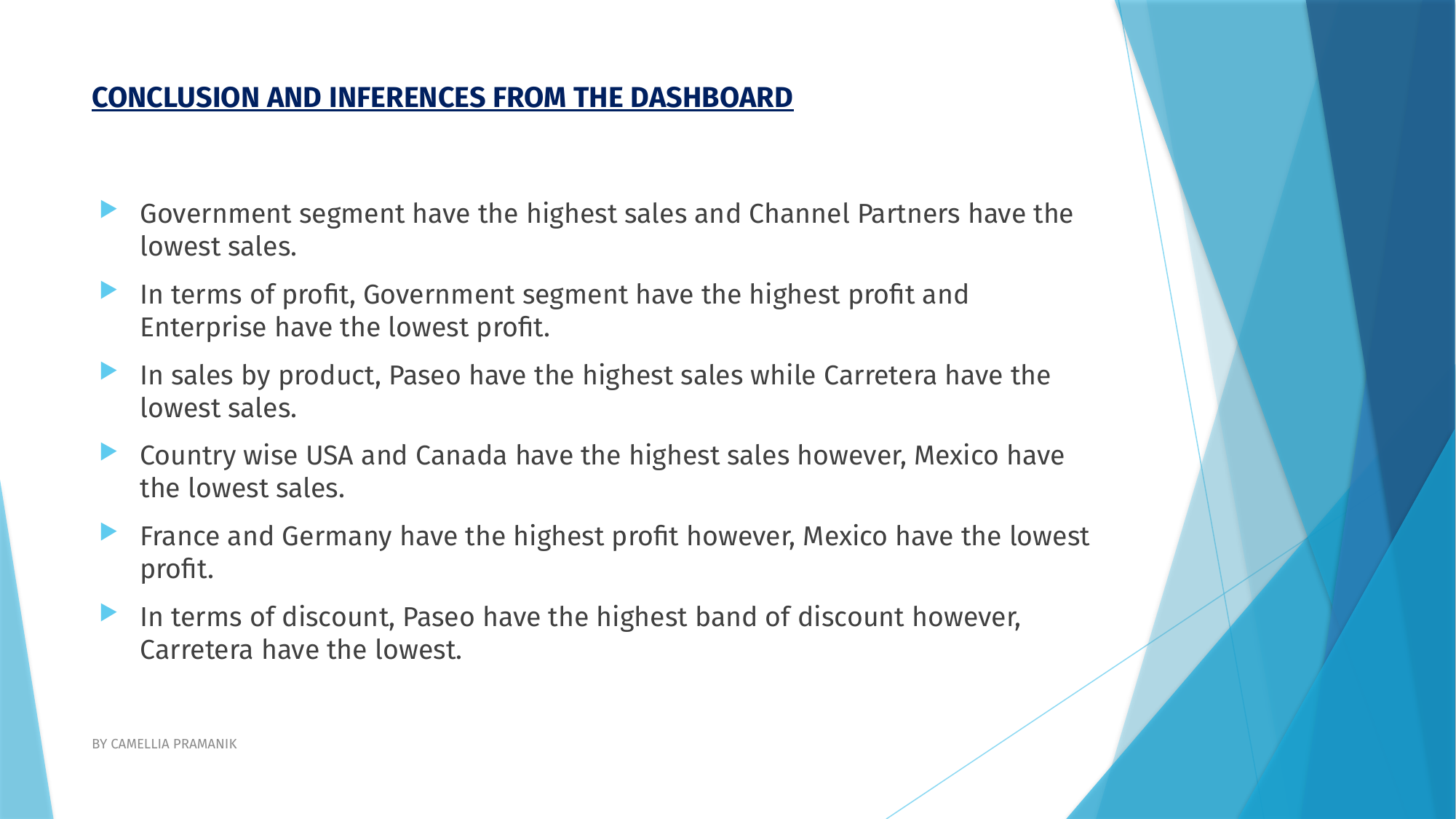

# CONCLUSION AND INFERENCES FROM THE DASHBOARD
Government segment have the highest sales and Channel Partners have the lowest sales.
In terms of profit, Government segment have the highest profit and Enterprise have the lowest profit.
In sales by product, Paseo have the highest sales while Carretera have the lowest sales.
Country wise USA and Canada have the highest sales however, Mexico have the lowest sales.
France and Germany have the highest profit however, Mexico have the lowest profit.
In terms of discount, Paseo have the highest band of discount however, Carretera have the lowest.

BY CAMELLIA PRAMANIK